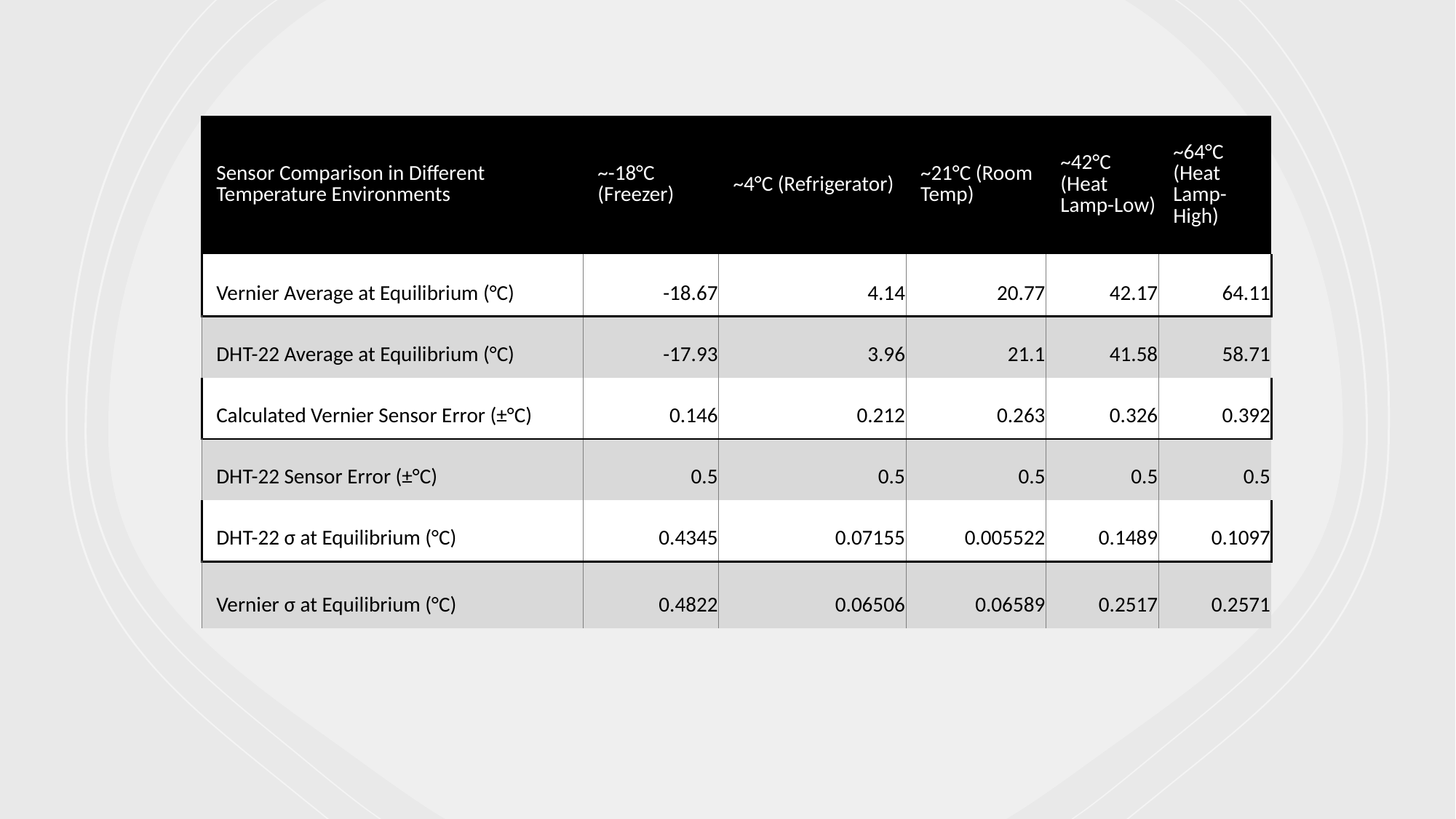

| Sensor Comparison in Different Temperature Environments | ~-18°C (Freezer) | ~4°C (Refrigerator) | ~21°C (Room Temp) | ~42°C (Heat Lamp-Low) | ~64°C (Heat Lamp-High) |
| --- | --- | --- | --- | --- | --- |
| Vernier Average at Equilibrium (°C) | -18.67 | 4.14 | 20.77 | 42.17 | 64.11 |
| DHT-22 Average at Equilibrium (°C) | -17.93 | 3.96 | 21.1 | 41.58 | 58.71 |
| Calculated Vernier Sensor Error (±°C) | 0.146 | 0.212 | 0.263 | 0.326 | 0.392 |
| DHT-22 Sensor Error (±°C) | 0.5 | 0.5 | 0.5 | 0.5 | 0.5 |
| DHT-22 σ at Equilibrium (°C) | 0.4345 | 0.07155 | 0.005522 | 0.1489 | 0.1097 |
| Vernier σ at Equilibrium (°C) | 0.4822 | 0.06506 | 0.06589 | 0.2517 | 0.2571 |